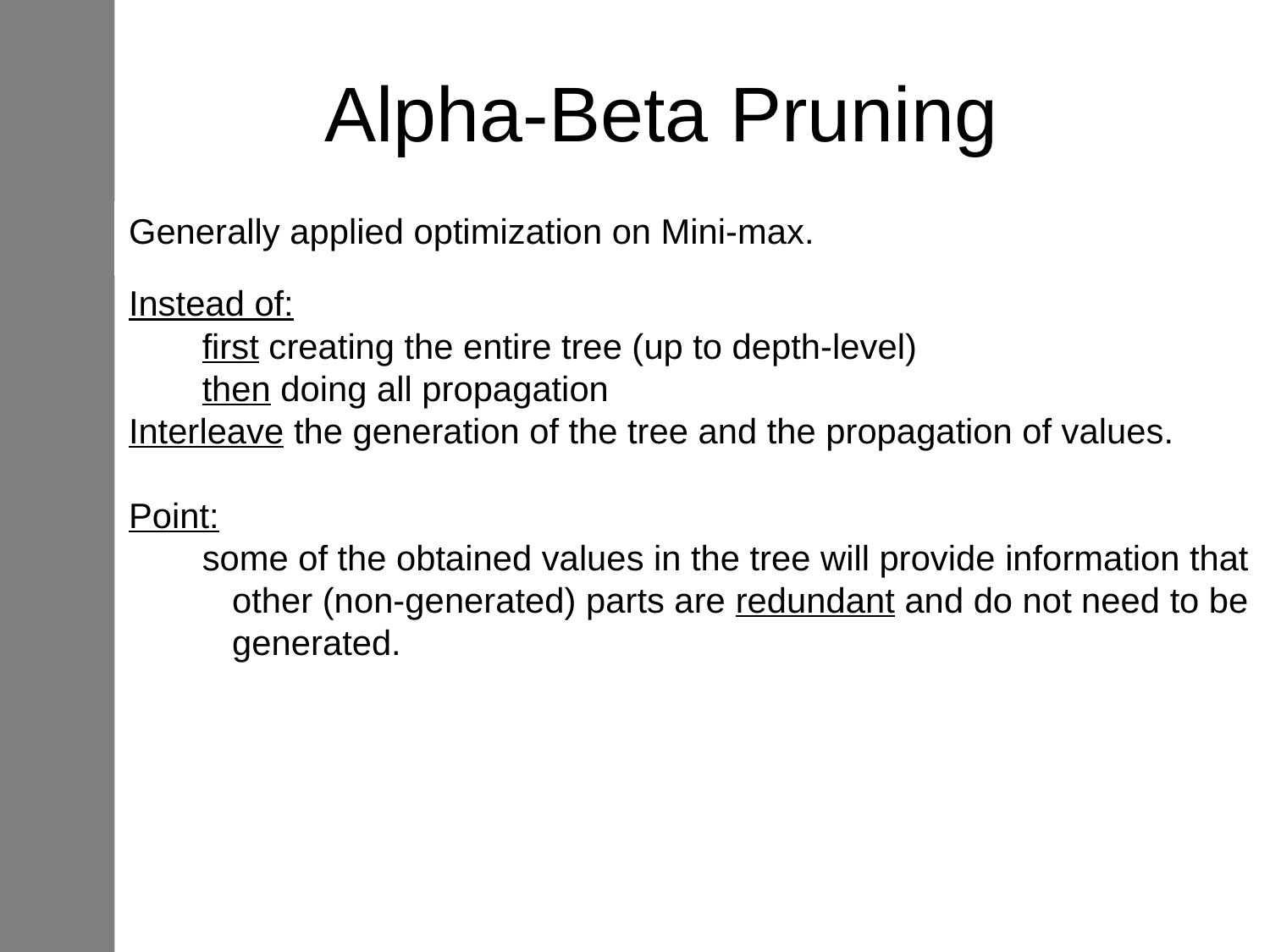

# Alpha-Beta Pruning
Generally applied optimization on Mini-max.
Instead of:
 first creating the entire tree (up to depth-level)
 then doing all propagation
Interleave the generation of the tree and the propagation of values.

Point:
 some of the obtained values in the tree will provide information that other (non-generated) parts are redundant and do not need to be generated.